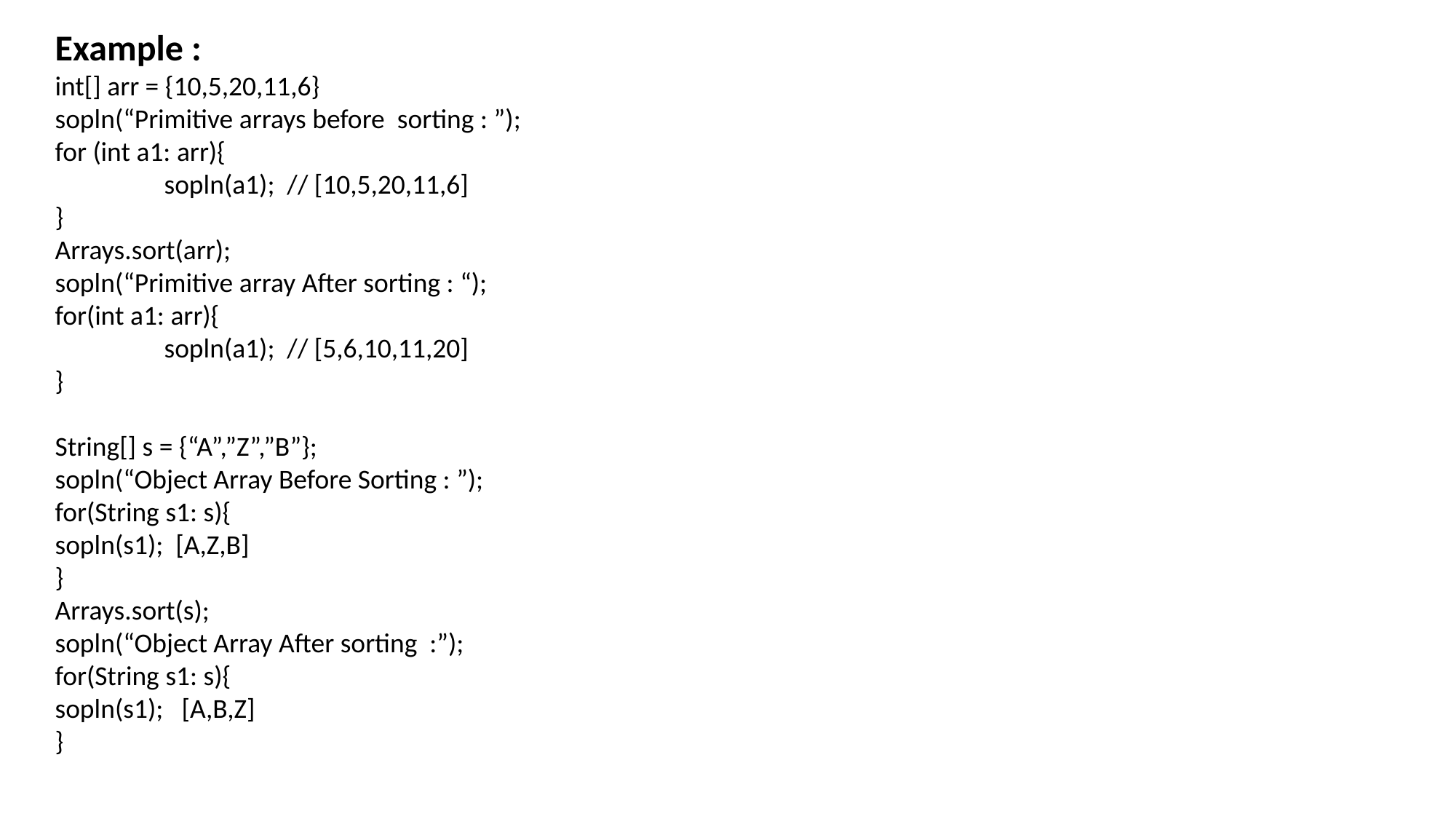

Example :
int[] arr = {10,5,20,11,6}
sopln(“Primitive arrays before  sorting : ”);
for (int a1: arr){
	sopln(a1);  // [10,5,20,11,6]
}
Arrays.sort(arr);
sopln(“Primitive array After sorting : “);
for(int a1: arr){
	sopln(a1);  // [5,6,10,11,20]
}

String[] s = {“A”,”Z”,”B”};
sopln(“Object Array Before Sorting : ”);
for(String s1: s){
sopln(s1);  [A,Z,B]
}
Arrays.sort(s);
sopln(“Object Array After sorting  :”);
for(String s1: s){
sopln(s1);   [A,B,Z]
}